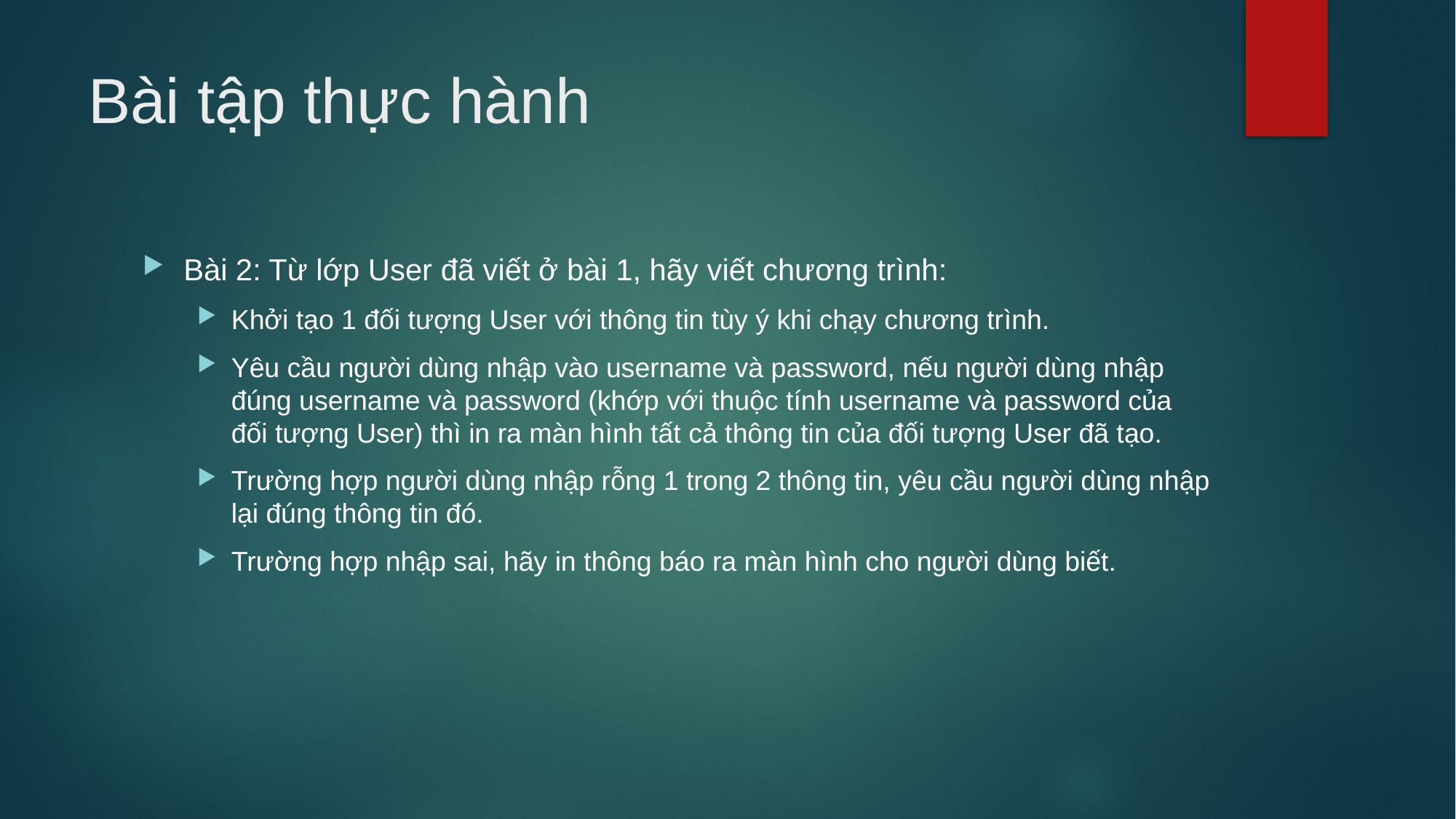

# Bài tập thực hành
Bài 2: Từ lớp User đã viết ở bài 1, hãy viết chương trình:
Khởi tạo 1 đối tượng User với thông tin tùy ý khi chạy chương trình.
Yêu cầu người dùng nhập vào username và password, nếu người dùng nhập đúng username và password (khớp với thuộc tính username và password của đối tượng User) thì in ra màn hình tất cả thông tin của đối tượng User đã tạo.
Trường hợp người dùng nhập rỗng 1 trong 2 thông tin, yêu cầu người dùng nhập lại đúng thông tin đó.
Trường hợp nhập sai, hãy in thông báo ra màn hình cho người dùng biết.